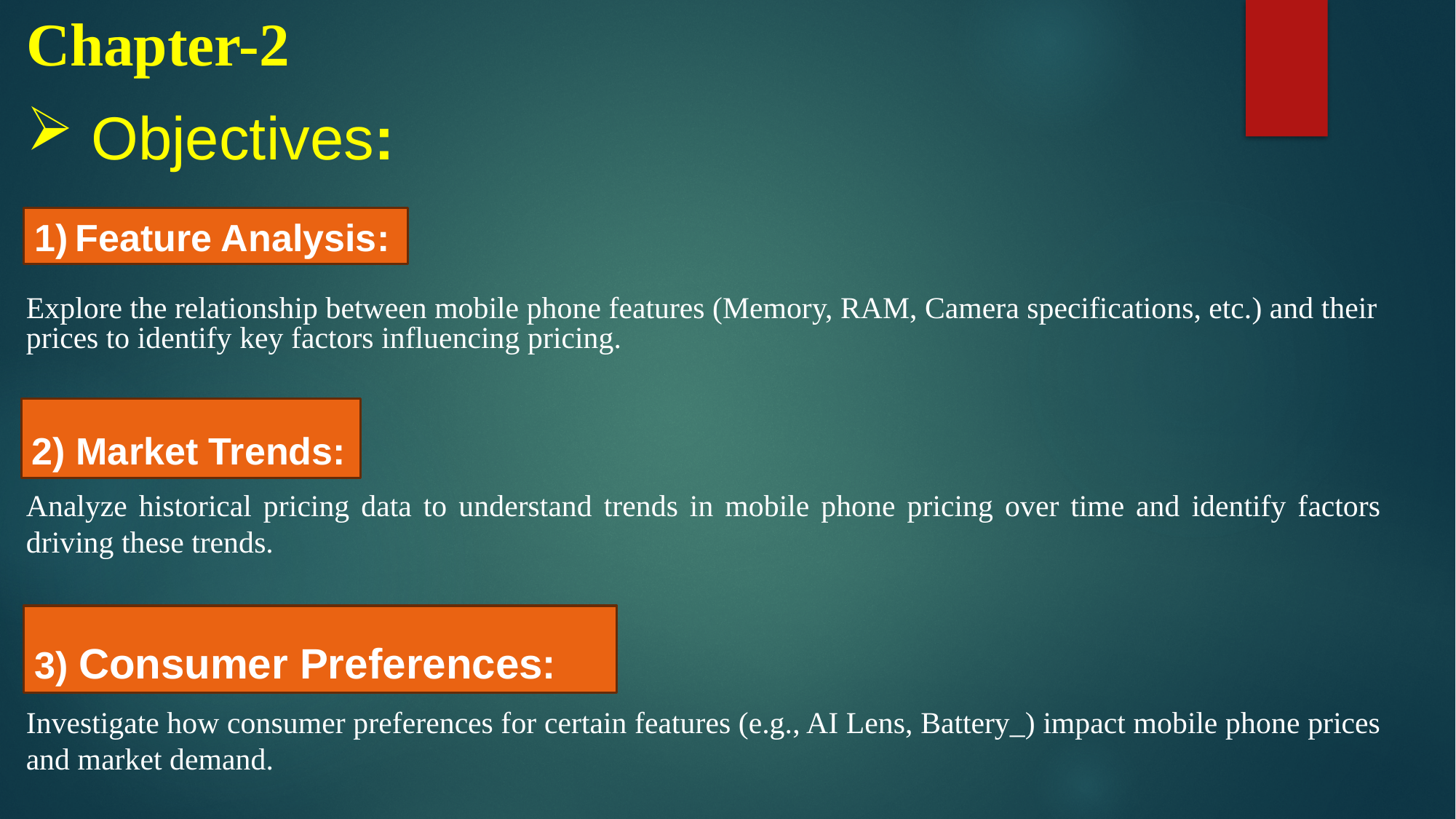

Chapter-2

 Objectives:

Feature Analysis:
Explore the relationship between mobile phone features (Memory, RAM, Camera specifications, etc.) and their
prices to identify key factors influencing pricing.
2) Market Trends:
Analyze historical pricing data to understand trends in mobile phone pricing over time and identify factors driving these trends.
3) Consumer Preferences:
Investigate how consumer preferences for certain features (e.g., AI Lens, Battery_) impact mobile phone prices and market demand.